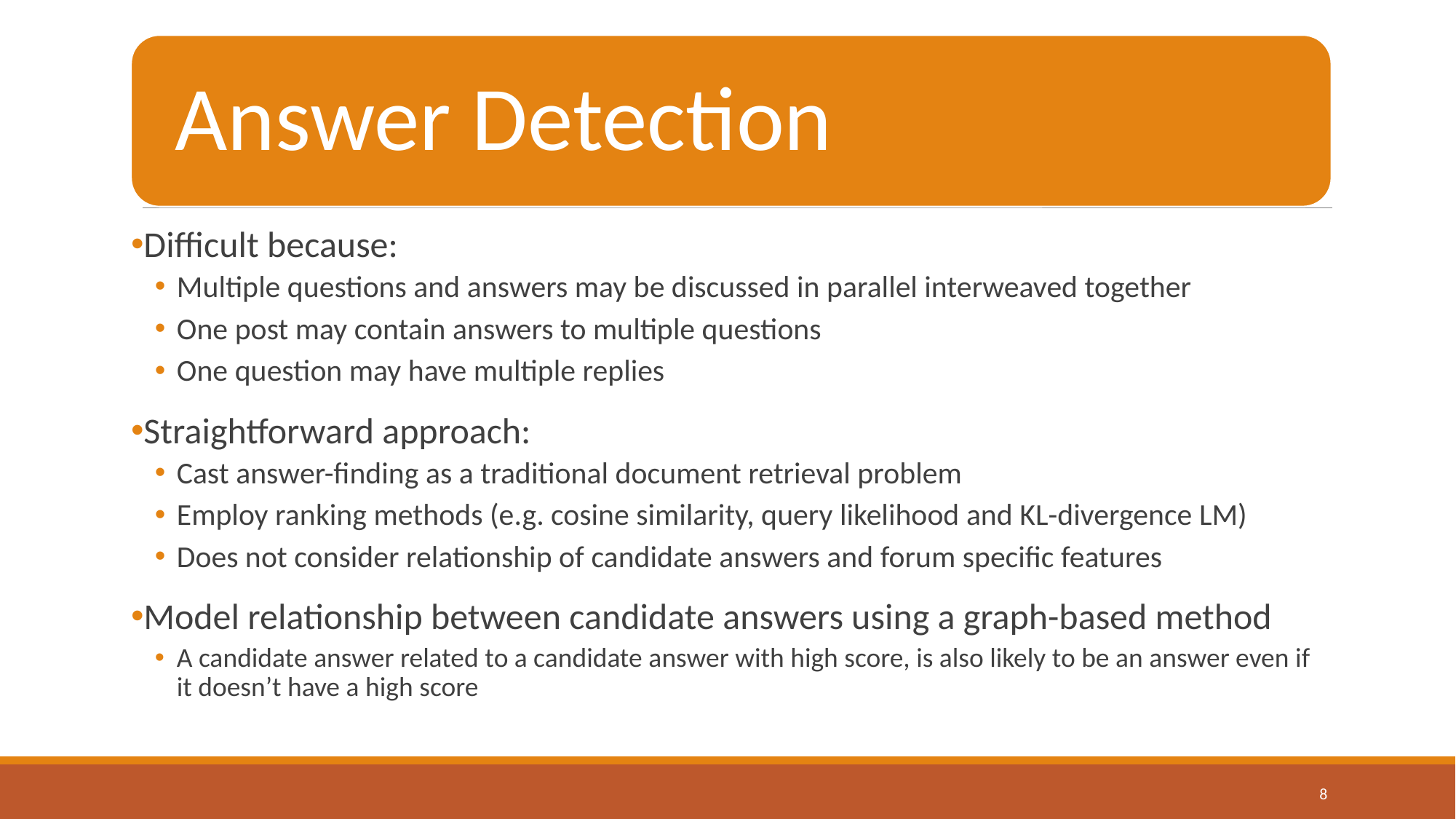

Answer Detection
Difficult because:
Multiple questions and answers may be discussed in parallel interweaved together
One post may contain answers to multiple questions
One question may have multiple replies
Straightforward approach:
Cast answer-finding as a traditional document retrieval problem
Employ ranking methods (e.g. cosine similarity, query likelihood and KL-divergence LM)
Does not consider relationship of candidate answers and forum specific features
Model relationship between candidate answers using a graph-based method
A candidate answer related to a candidate answer with high score, is also likely to be an answer even if it doesn’t have a high score
8